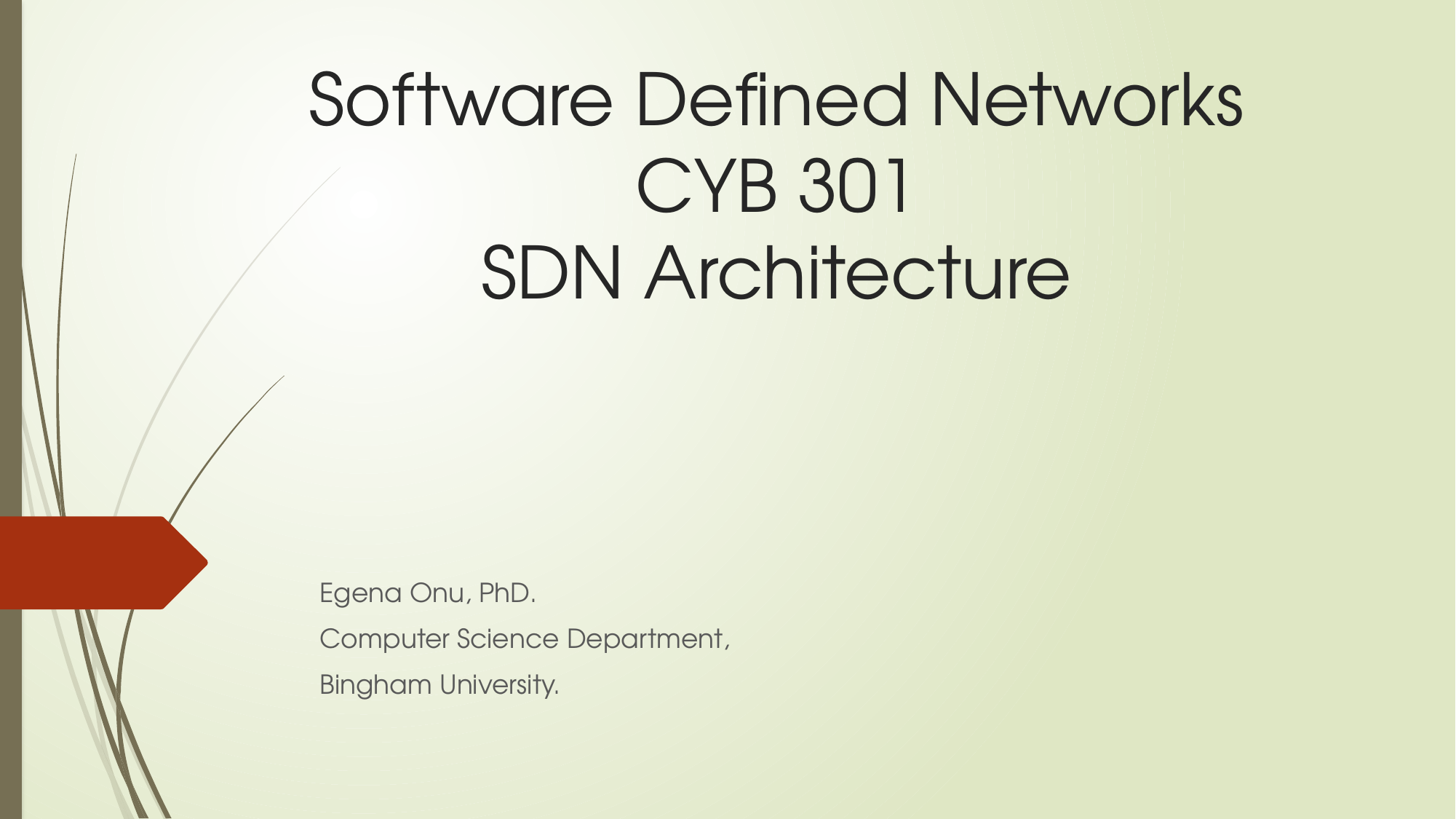

# Software Defined Networks CYB 301 SDN Architecture
Egena Onu, PhD.
Computer Science Department,
Bingham University.